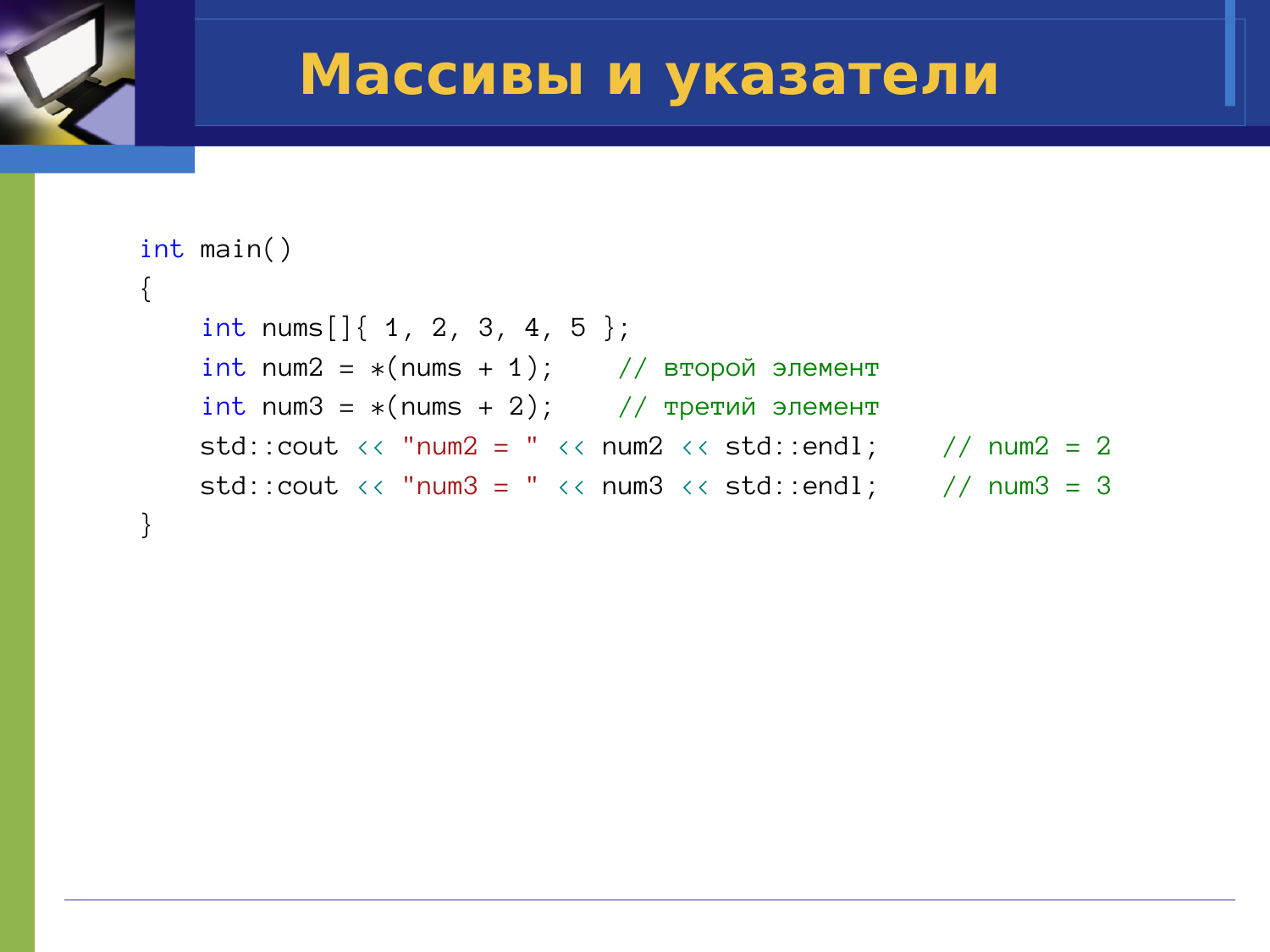

# Массивы и указатели

int main()
{
    int nums[]{ 1, 2, 3, 4, 5 };
    int num2 = *(nums + 1);    // второй элемент
    int num3 = *(nums + 2);    // третий элемент
    std::cout << "num2 = " << num2 << std::endl;    // num2 = 2
    std::cout << "num3 = " << num3 << std::endl;    // num3 = 3
}